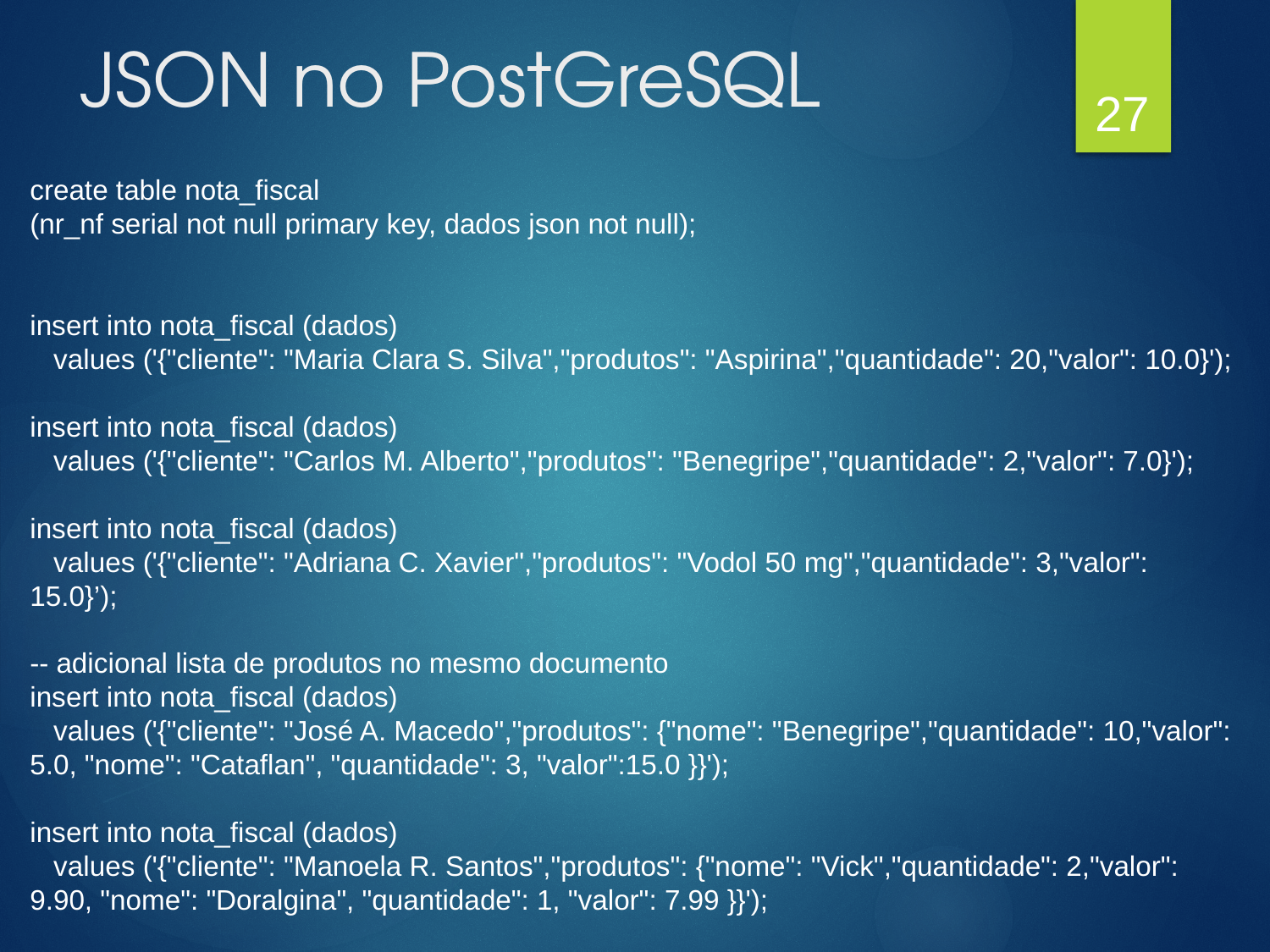

# JSON no PostGreSQL
27
create table nota_fiscal
(nr_nf serial not null primary key, dados json not null);

insert into nota_fiscal (dados)
   values ('{"cliente": "Maria Clara S. Silva","produtos": "Aspirina","quantidade": 20,"valor": 10.0}');

insert into nota_fiscal (dados)
   values ('{"cliente": "Carlos M. Alberto","produtos": "Benegripe","quantidade": 2,"valor": 7.0}');

insert into nota_fiscal (dados)
   values ('{"cliente": "Adriana C. Xavier","produtos": "Vodol 50 mg","quantidade": 3,"valor": 15.0}’);

-- adicional lista de produtos no mesmo documento
insert into nota_fiscal (dados)
   values ('{"cliente": "José A. Macedo","produtos": {"nome": "Benegripe","quantidade": 10,"valor": 5.0, "nome": "Cataflan", "quantidade": 3, "valor":15.0 }}');

insert into nota_fiscal (dados)
   values ('{"cliente": "Manoela R. Santos","produtos": {"nome": "Vick","quantidade": 2,"valor": 9.90, "nome": "Doralgina", "quantidade": 1, "valor": 7.99 }}');